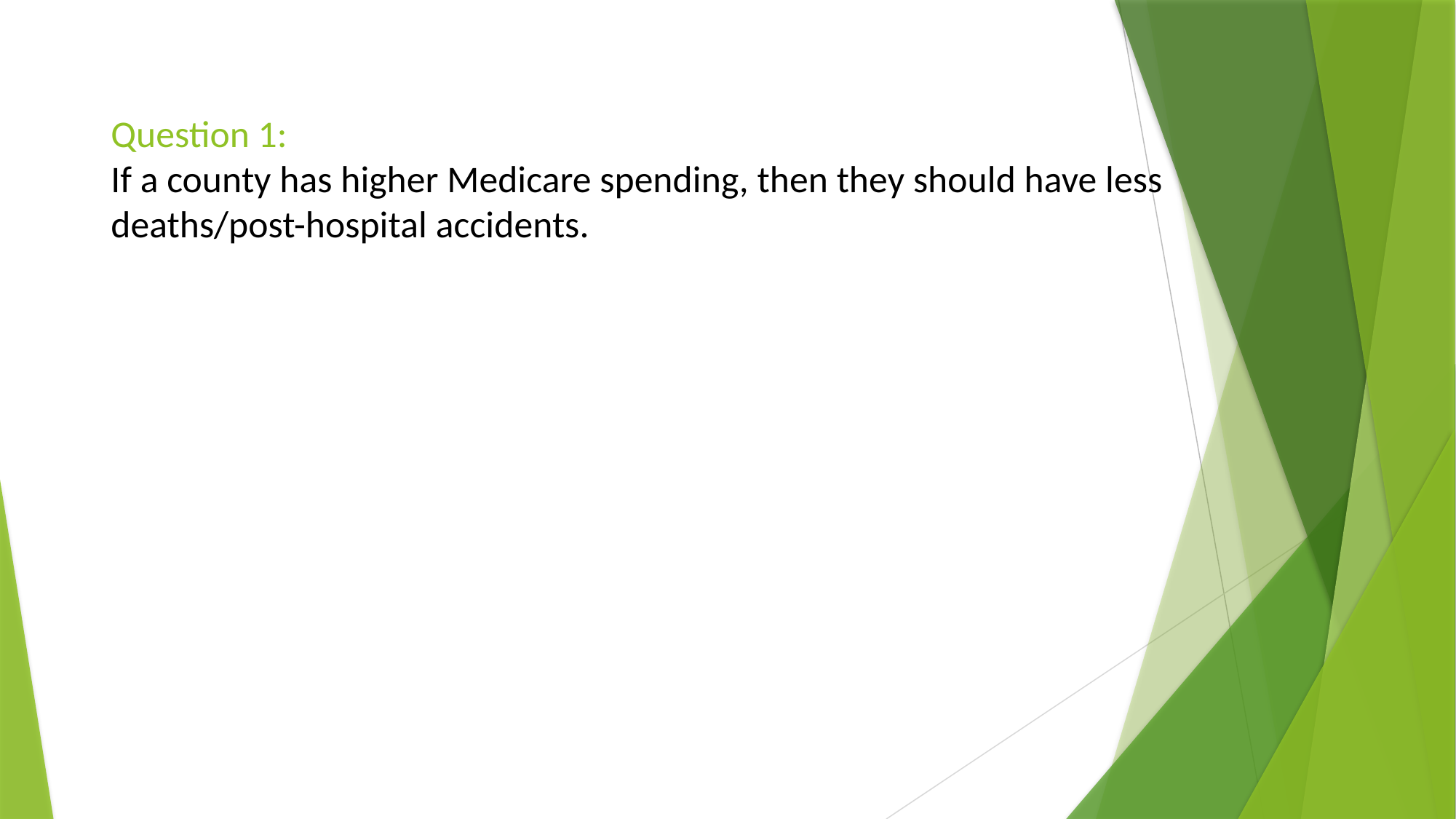

# Question 1: If a county has higher Medicare spending, then they should have less deaths/post-hospital accidents.